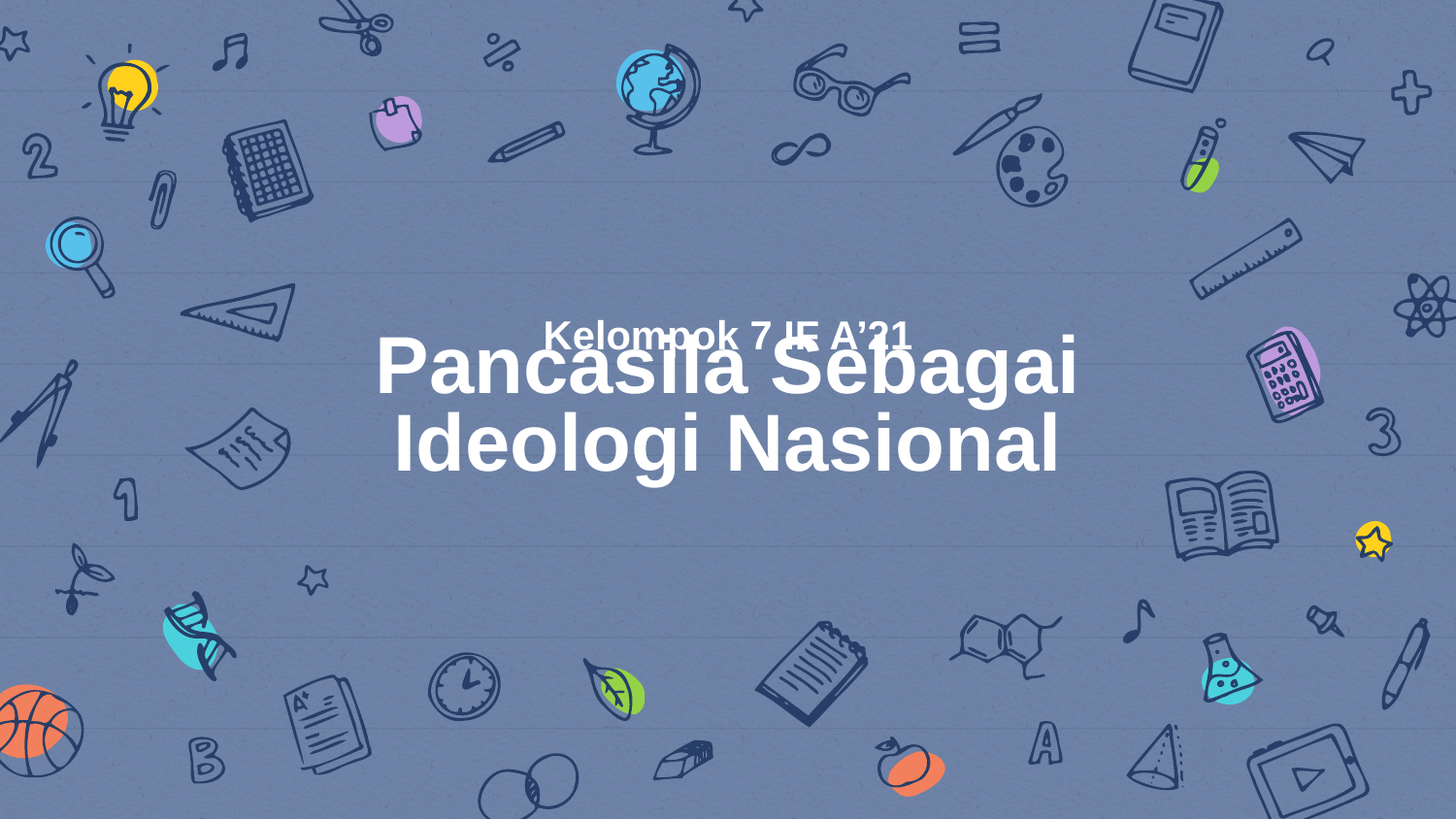

Kelompok 7 IF A’21
# Pancasila Sebagai Ideologi Nasional